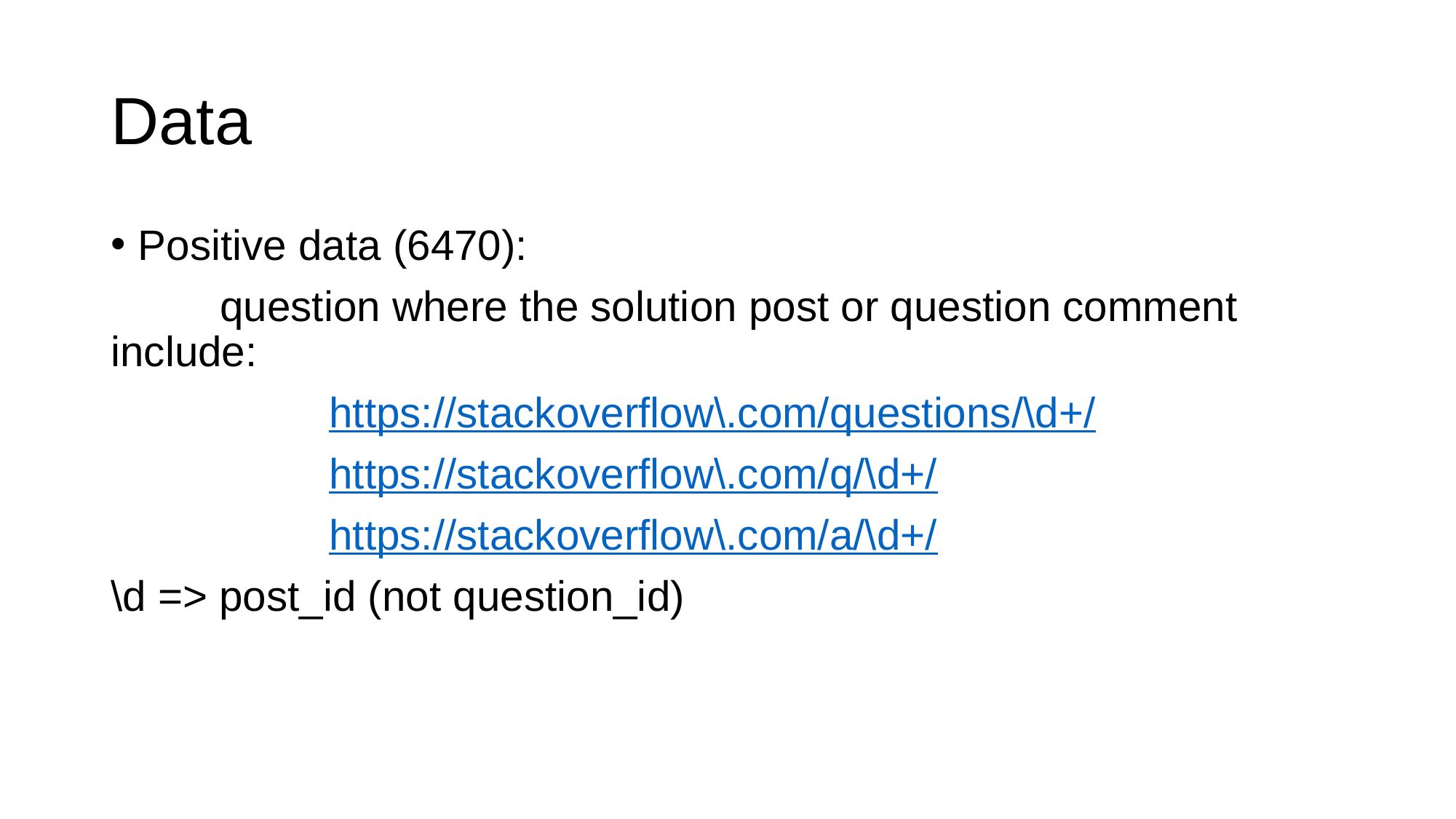

# Data
Positive data (6470):
	question where the solution post or question comment 	include:
		https://stackoverflow\.com/questions/\d+/
		https://stackoverflow\.com/q/\d+/
		https://stackoverflow\.com/a/\d+/
\d => post_id (not question_id)